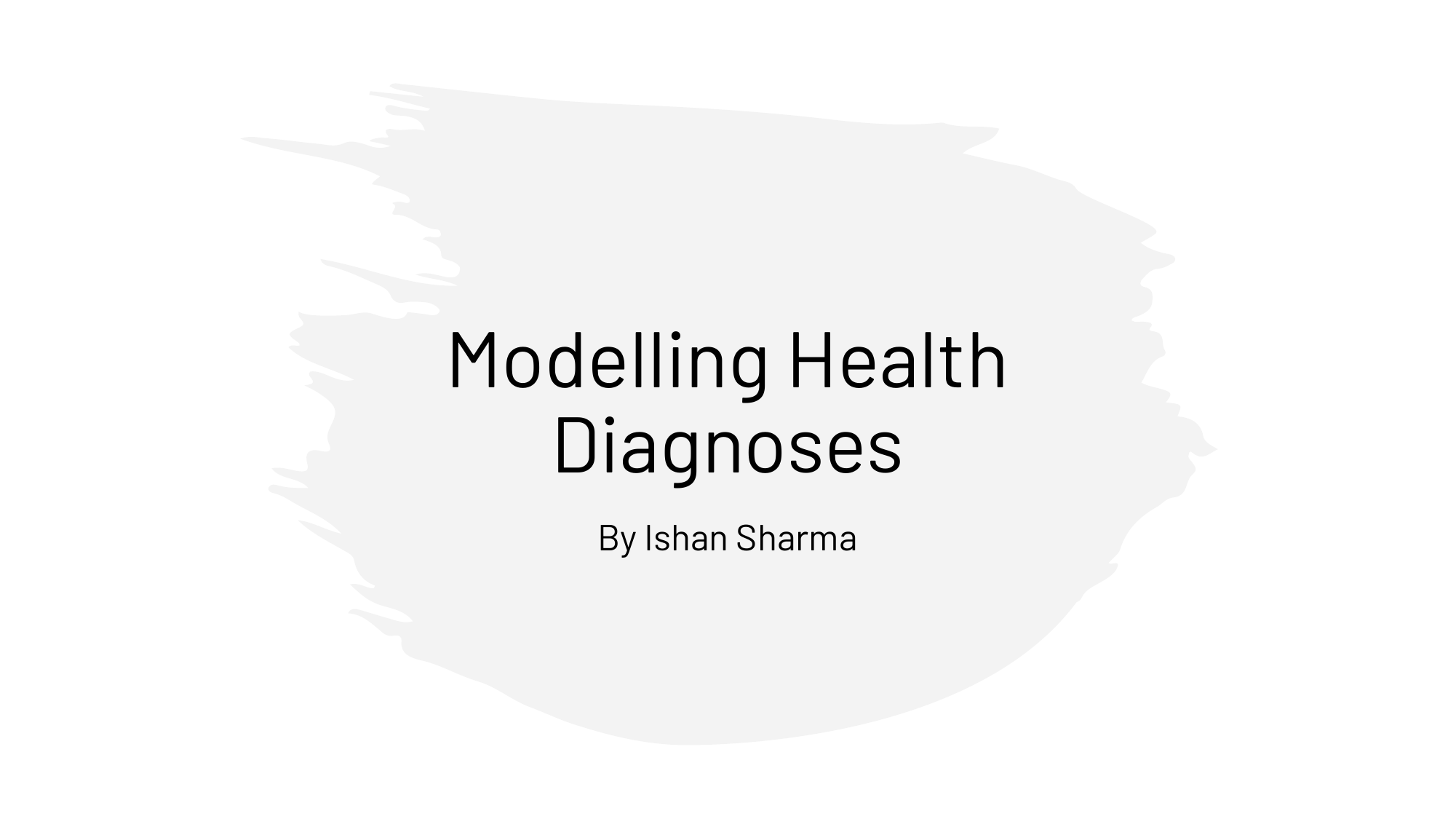

# Modelling Health Diagnoses
By Ishan Sharma